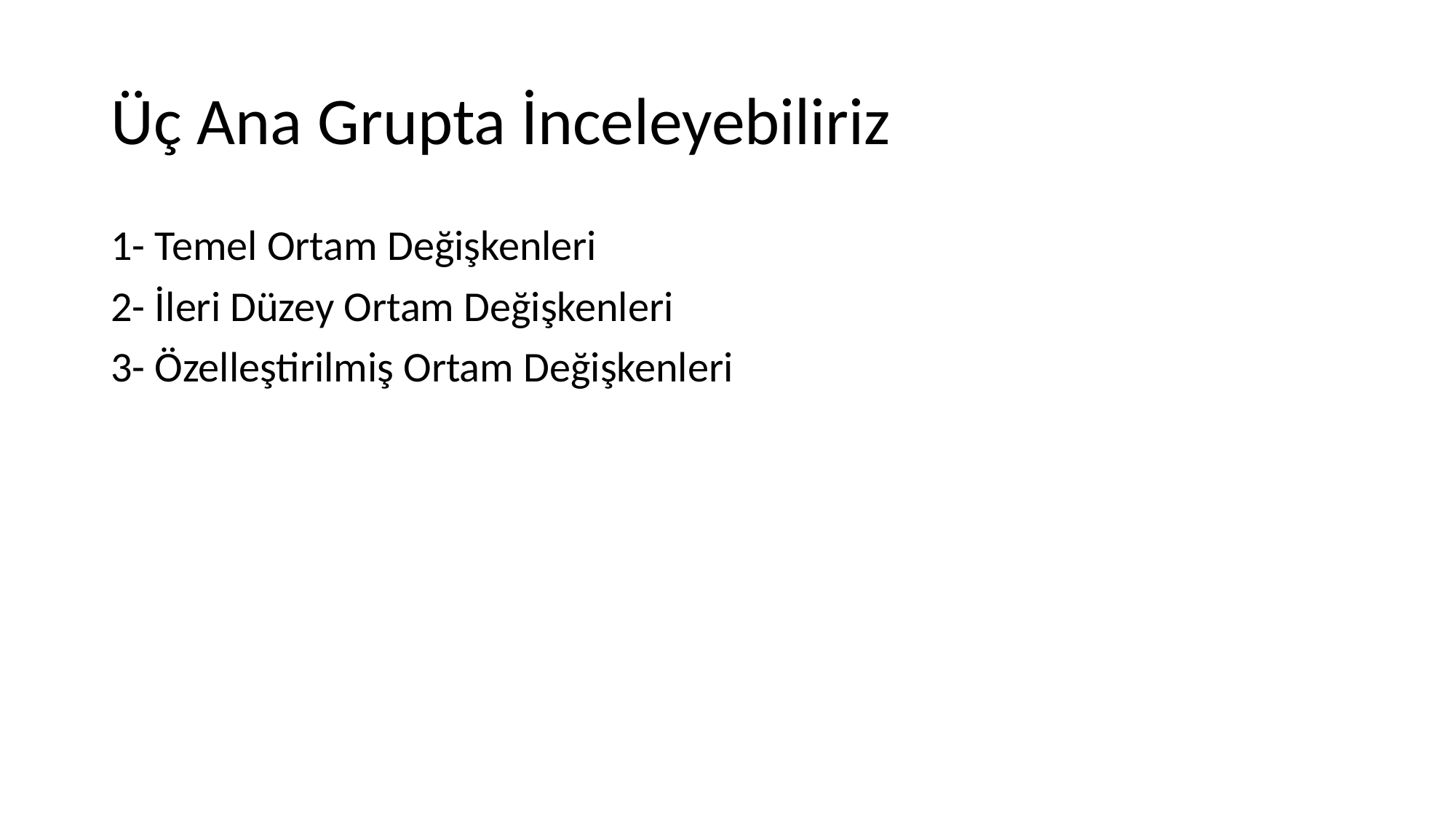

# Üç Ana Grupta İnceleyebiliriz
1- Temel Ortam Değişkenleri
2- İleri Düzey Ortam Değişkenleri
3- Özelleştirilmiş Ortam Değişkenleri